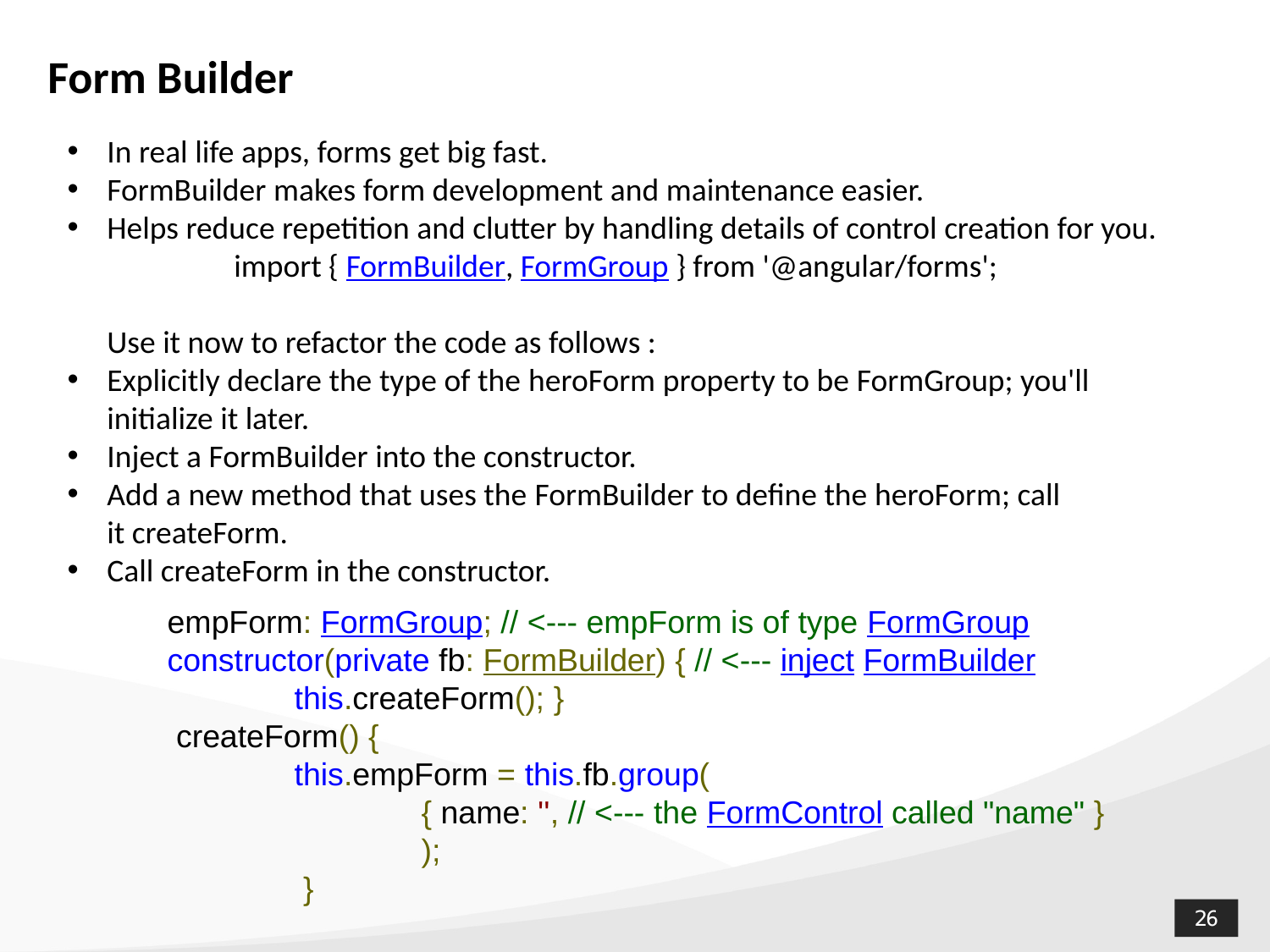

# Form Builder
In real life apps, forms get big fast.
FormBuilder makes form development and maintenance easier.
Helps reduce repetition and clutter by handling details of control creation for you.
	import { FormBuilder, FormGroup } from '@angular/forms';
Use it now to refactor the code as follows :
Explicitly declare the type of the heroForm property to be FormGroup; you'll initialize it later.
Inject a FormBuilder into the constructor.
Add a new method that uses the FormBuilder to define the heroForm; call it createForm.
Call createForm in the constructor.

empForm: FormGroup; // <--- empForm is of type FormGroup constructor(private fb: FormBuilder) { // <--- inject FormBuilder
	this.createForm(); }
 createForm() {
	this.empForm = this.fb.group(
		{ name: '', // <--- the FormControl called "name" }
		);
	 }